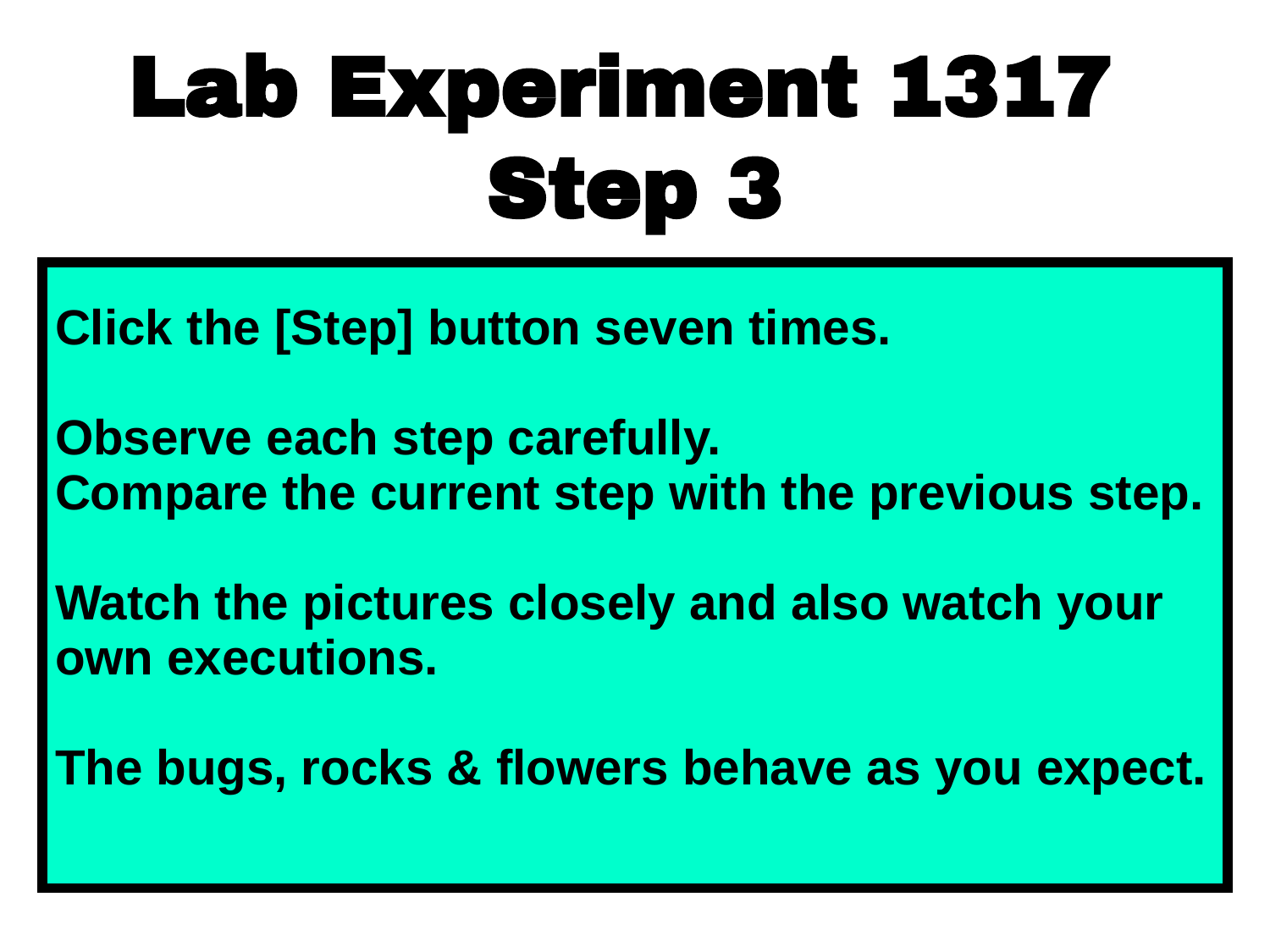

# Lab Experiment 1317 Step 3
| Click the [Step] button seven times.   Observe each step carefully. Compare the current step with the previous step.   Watch the pictures closely and also watch your own executions.   The bugs, rocks & flowers behave as you expect. |
| --- |